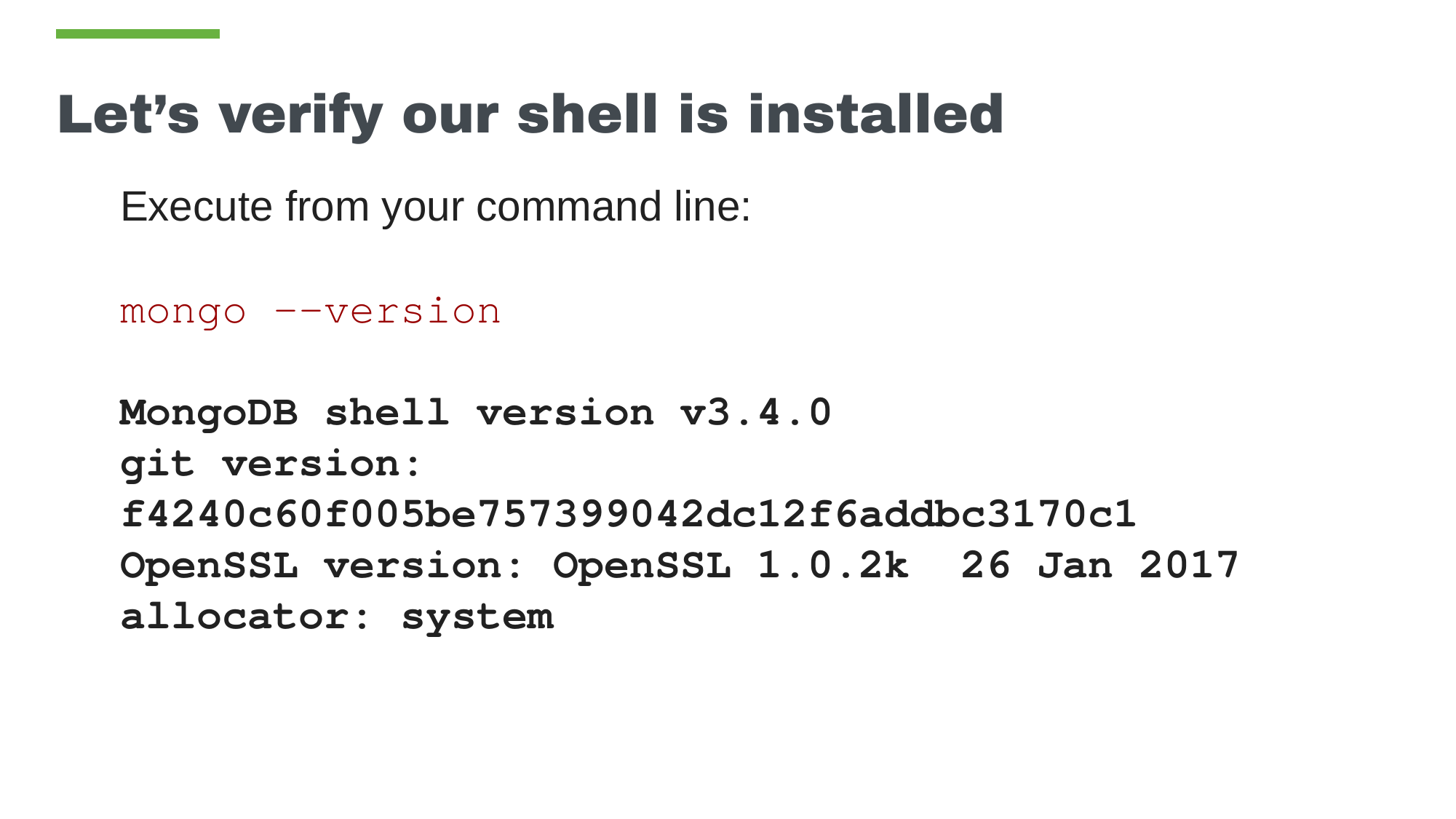

# Let’s verify our shell is installed

Execute from your command line:
mongo --version
MongoDB shell version v3.4.0
git version: f4240c60f005be757399042dc12f6addbc3170c1
OpenSSL version: OpenSSL 1.0.2k  26 Jan 2017
allocator: system